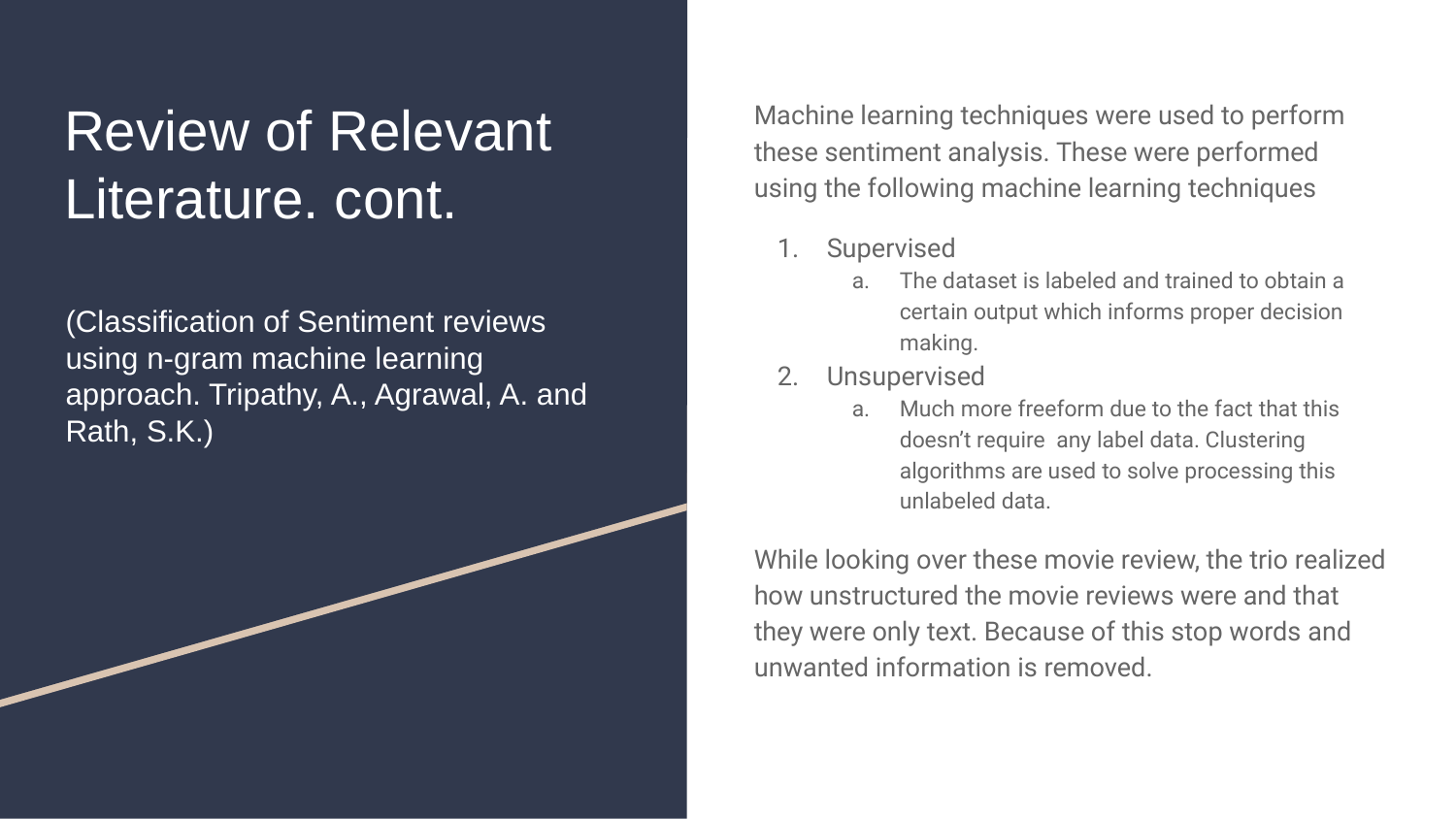

# Review of Relevant Literature. cont.
Machine learning techniques were used to perform these sentiment analysis. These were performed using the following machine learning techniques
Supervised
The dataset is labeled and trained to obtain a certain output which informs proper decision making.
Unsupervised
Much more freeform due to the fact that this doesn’t require  any label data. Clustering algorithms are used to solve processing this unlabeled data.
While looking over these movie review, the trio realized how unstructured the movie reviews were and that they were only text. Because of this stop words and unwanted information is removed.
(Classification of Sentiment reviews using n-gram machine learning approach. Tripathy, A., Agrawal, A. and Rath, S.K.)